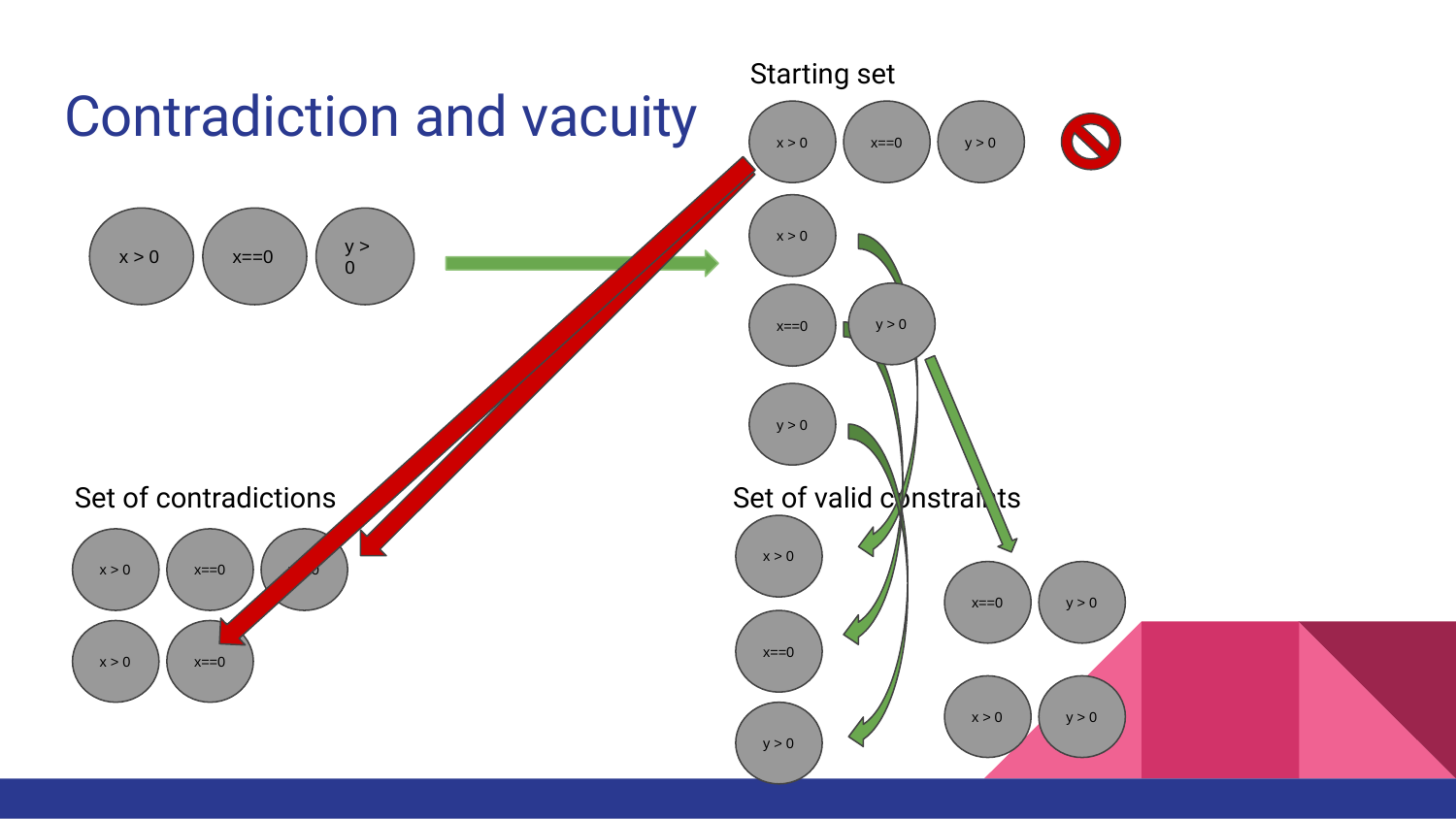

Starting set
# Contradiction and vacuity
x > 0
x==0
y > 0

x > 0
x > 0
x==0
y > 0

y > 0
x==0

y > 0

Set of contradictions
Set of valid constraints
x > 0
x > 0
x==0
y > 0
x==0
y > 0
x==0
x > 0
x==0
x > 0
y > 0
y > 0